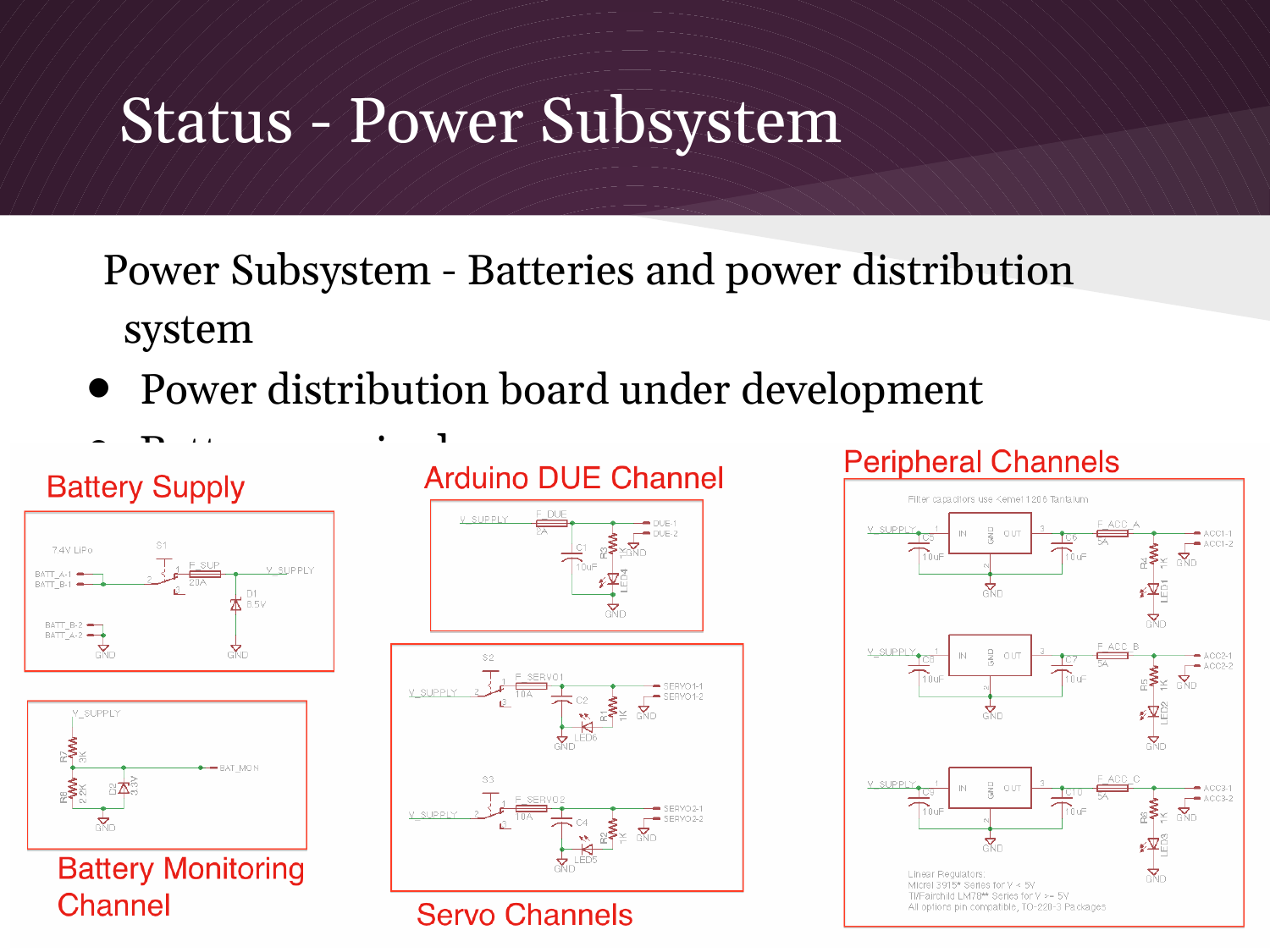

# Status - Power Subsystem
Power Subsystem - Batteries and power distribution system
Power distribution board under development
Battery acquired